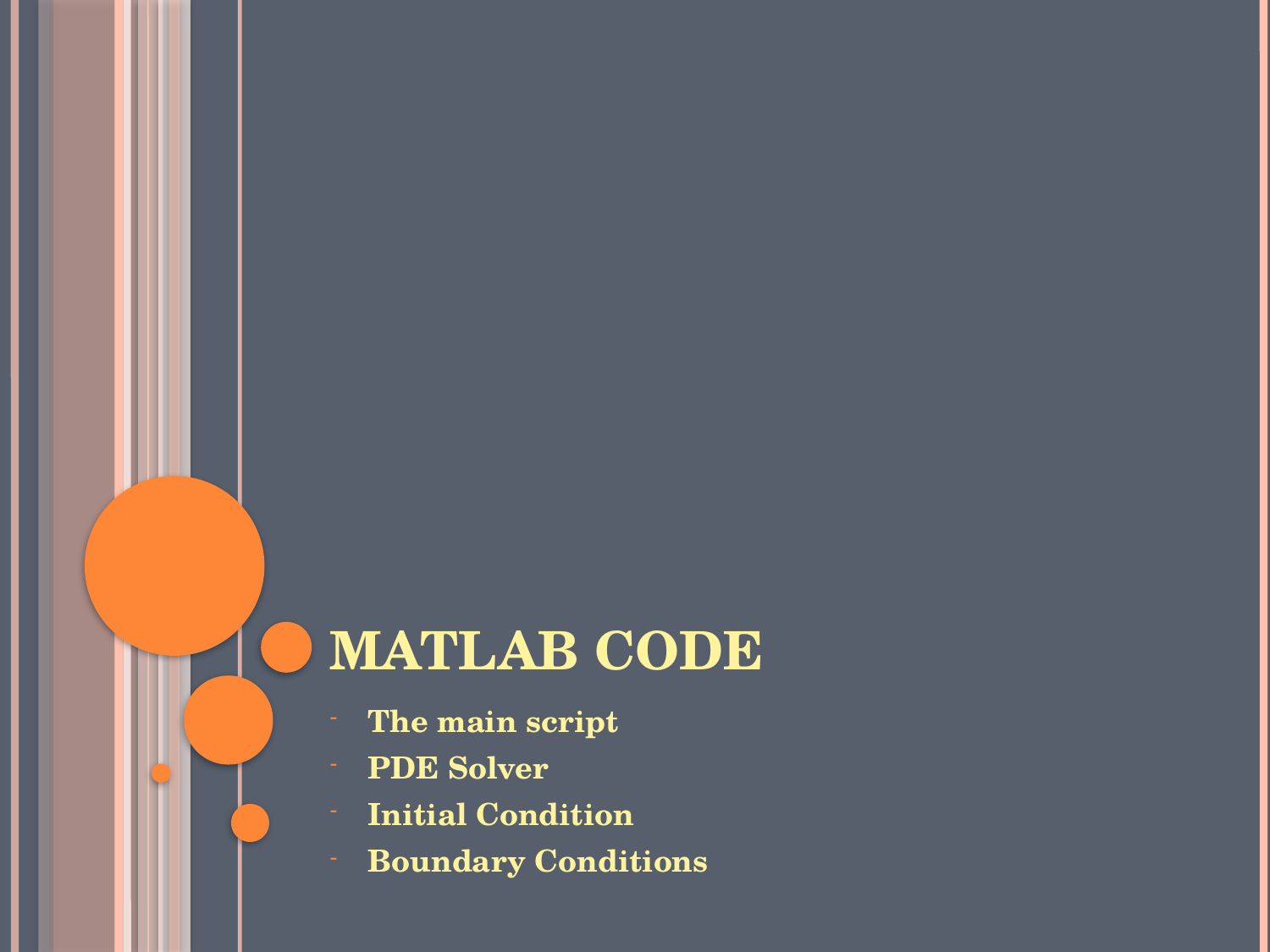

# Matlab Code
The main script
PDE Solver
Initial Condition
Boundary Conditions